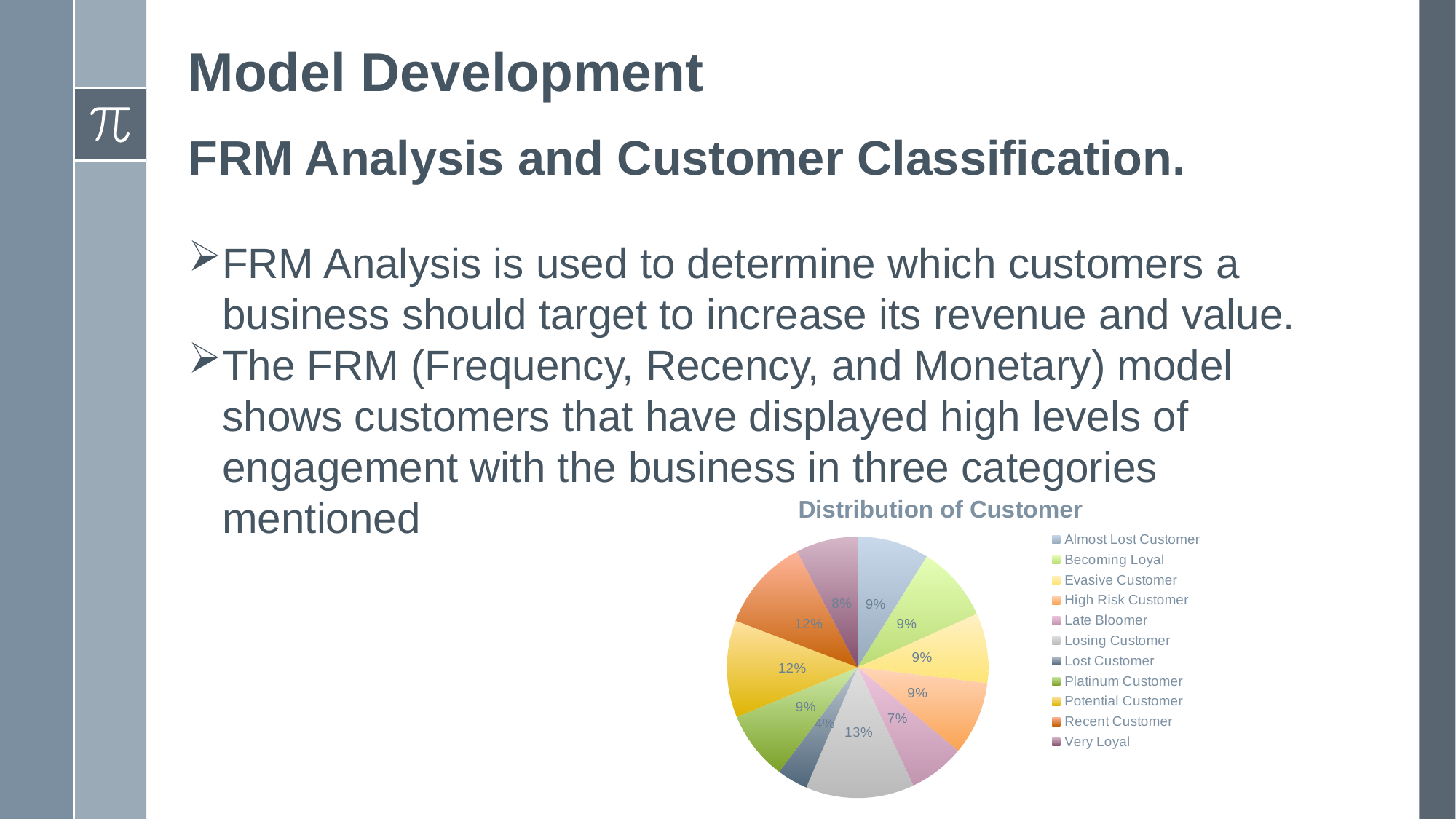

# Model Development
FRM Analysis and Customer Classification.

FRM Analysis is used to determine which customers a business should target to increase its revenue and value.
The FRM (Frequency, Recency, and Monetary) model shows customers that have displayed high levels of engagement with the business in three categories mentioned

### Chart: Distribution of Customer

| Category |  |
|---|---|
| Almost Lost Customer | 1211.0 |
| Becoming Loyal | 1281.0 |
| Evasive Customer | 1179.0 |
| High Risk Customer | 1237.0 |
| Late Bloomer | 950.0 |
| Losing Customer | 1831.0 |
| Lost Customer | 522.0 |
| Platinum Customer | 1163.0 |
| Potential Customer | 1638.0 |
| Recent Customer | 1570.0 |
| Very Loyal | 1045.0 |